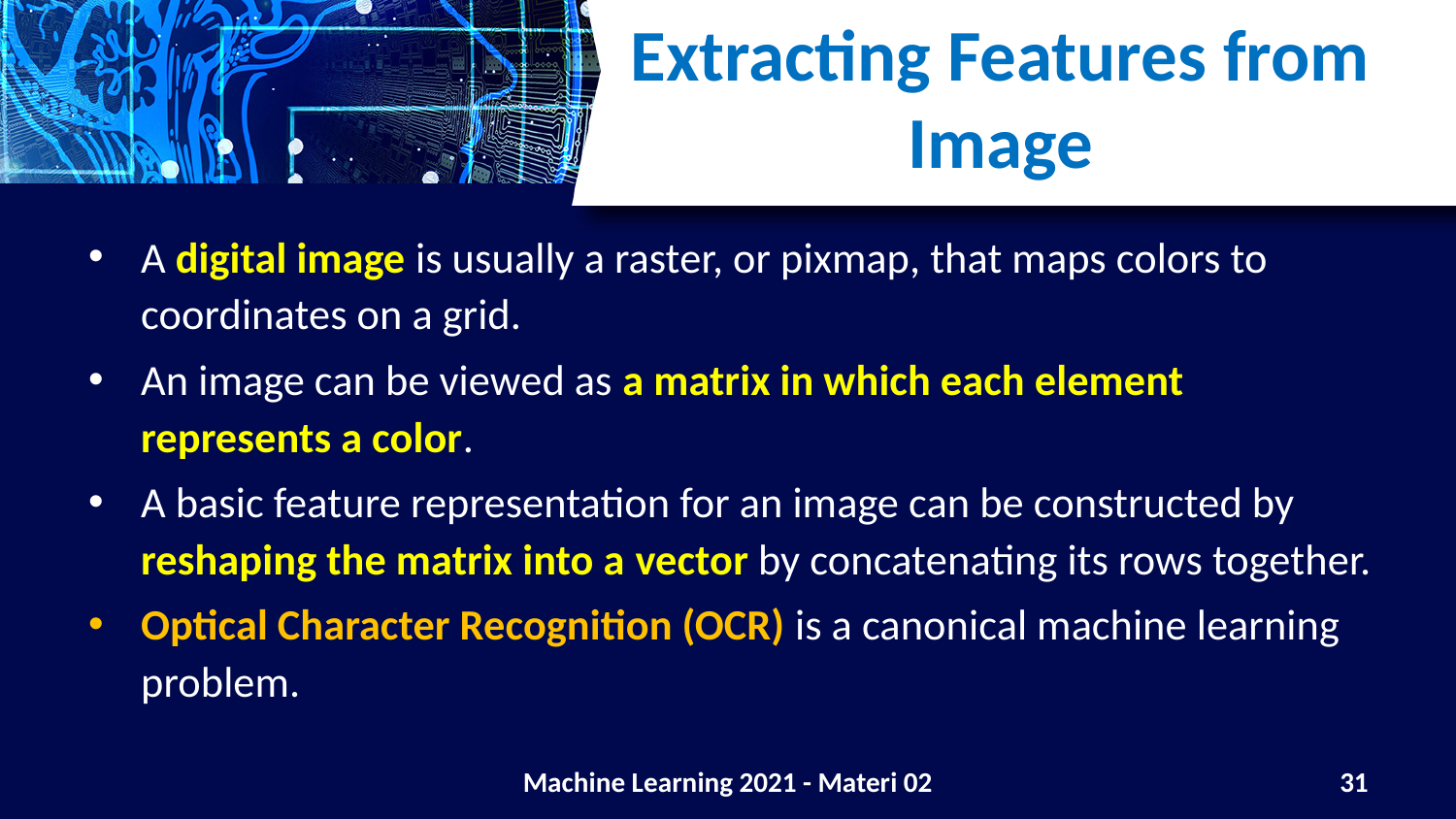

# Extracting Features from Image
A digital image is usually a raster, or pixmap, that maps colors to coordinates on a grid.
An image can be viewed as a matrix in which each element represents a color.
A basic feature representation for an image can be constructed by reshaping the matrix into a vector by concatenating its rows together.
Optical Character Recognition (OCR) is a canonical machine learning problem.
Machine Learning 2021 - Materi 02
31